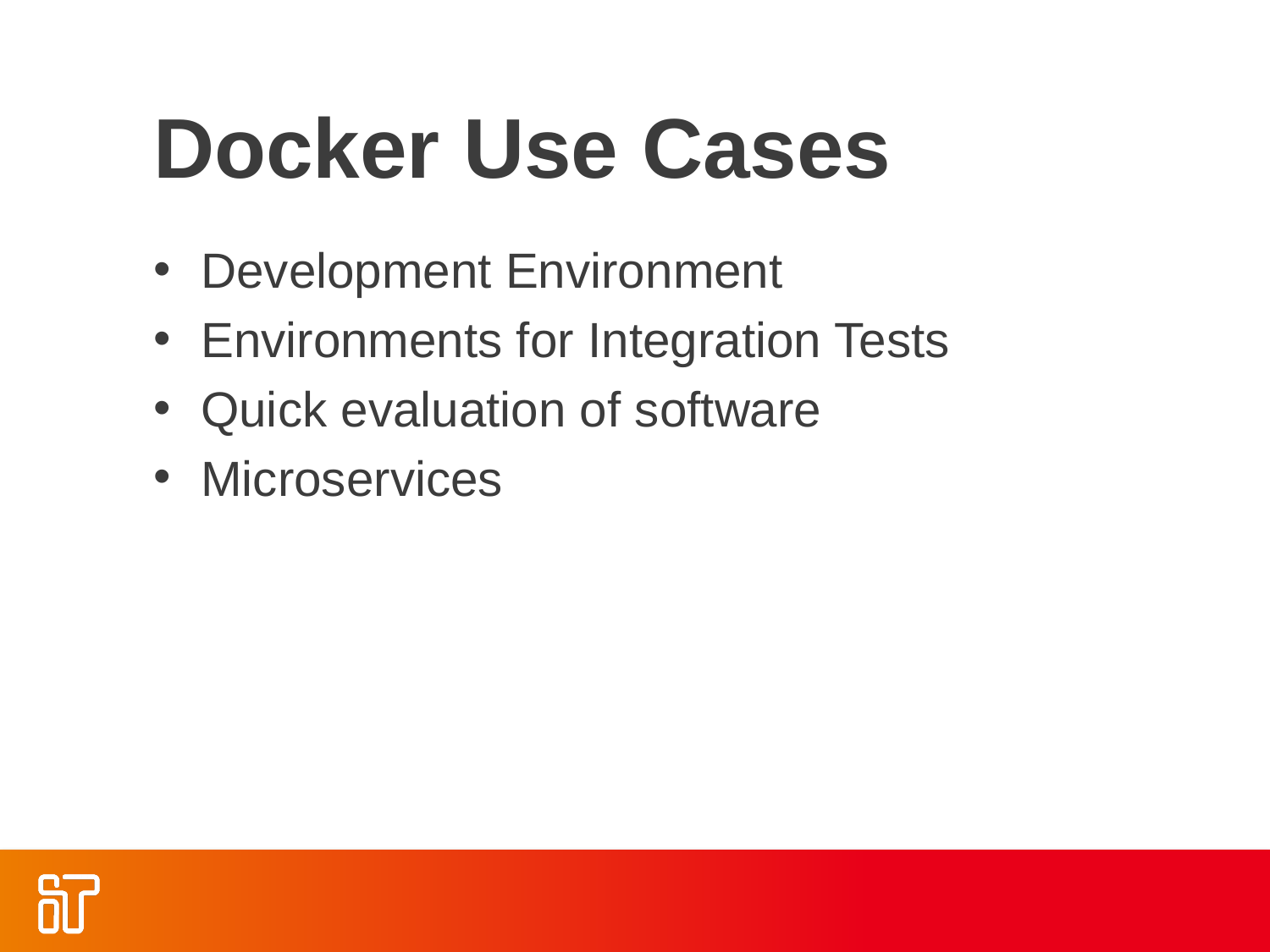

Docker Use Cases
Development Environment
Environments for Integration Tests
Quick evaluation of software
Microservices
15